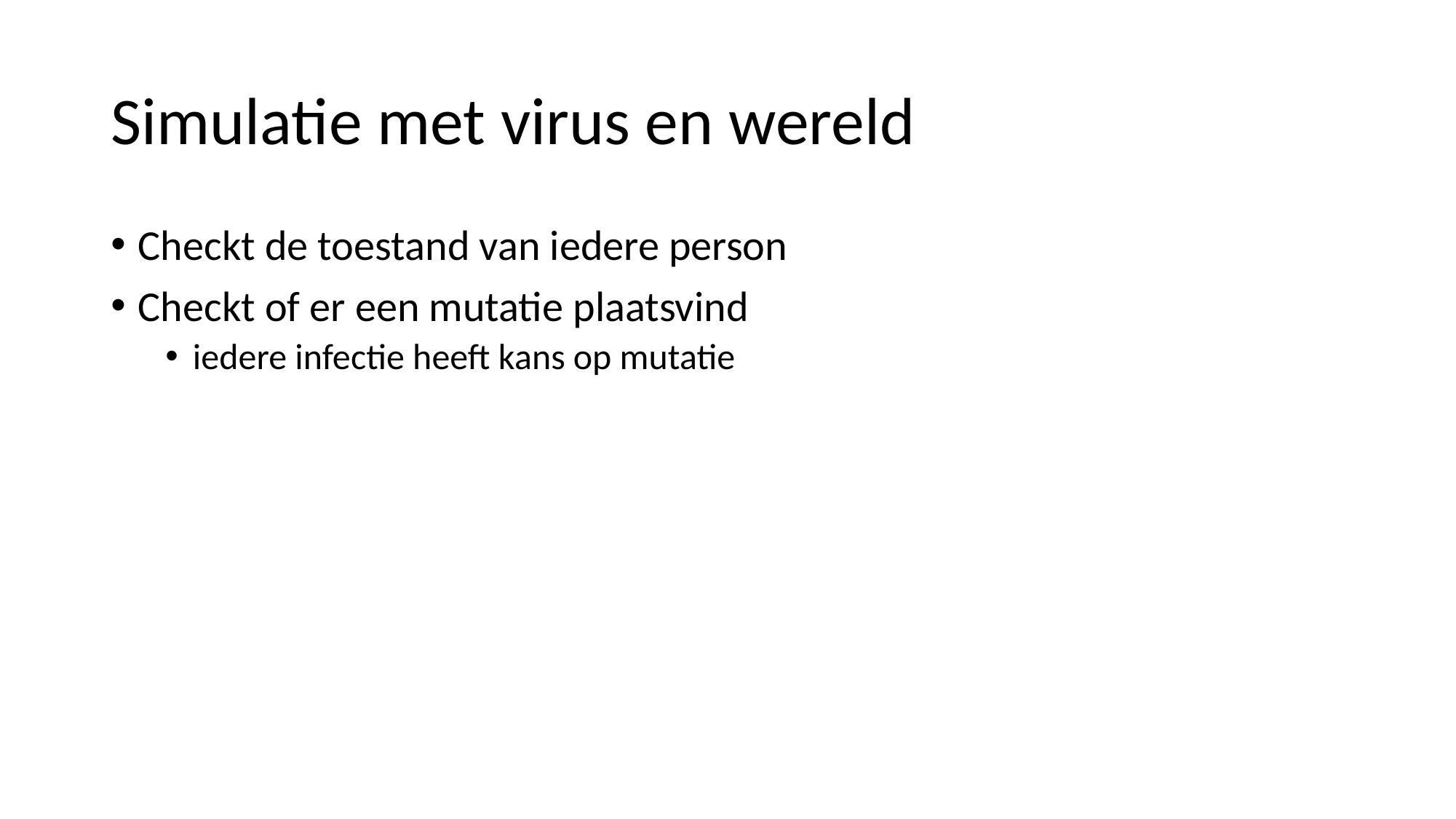

# Simulatie met virus en wereld
Checkt de toestand van iedere person
Checkt of er een mutatie plaatsvind
iedere infectie heeft kans op mutatie